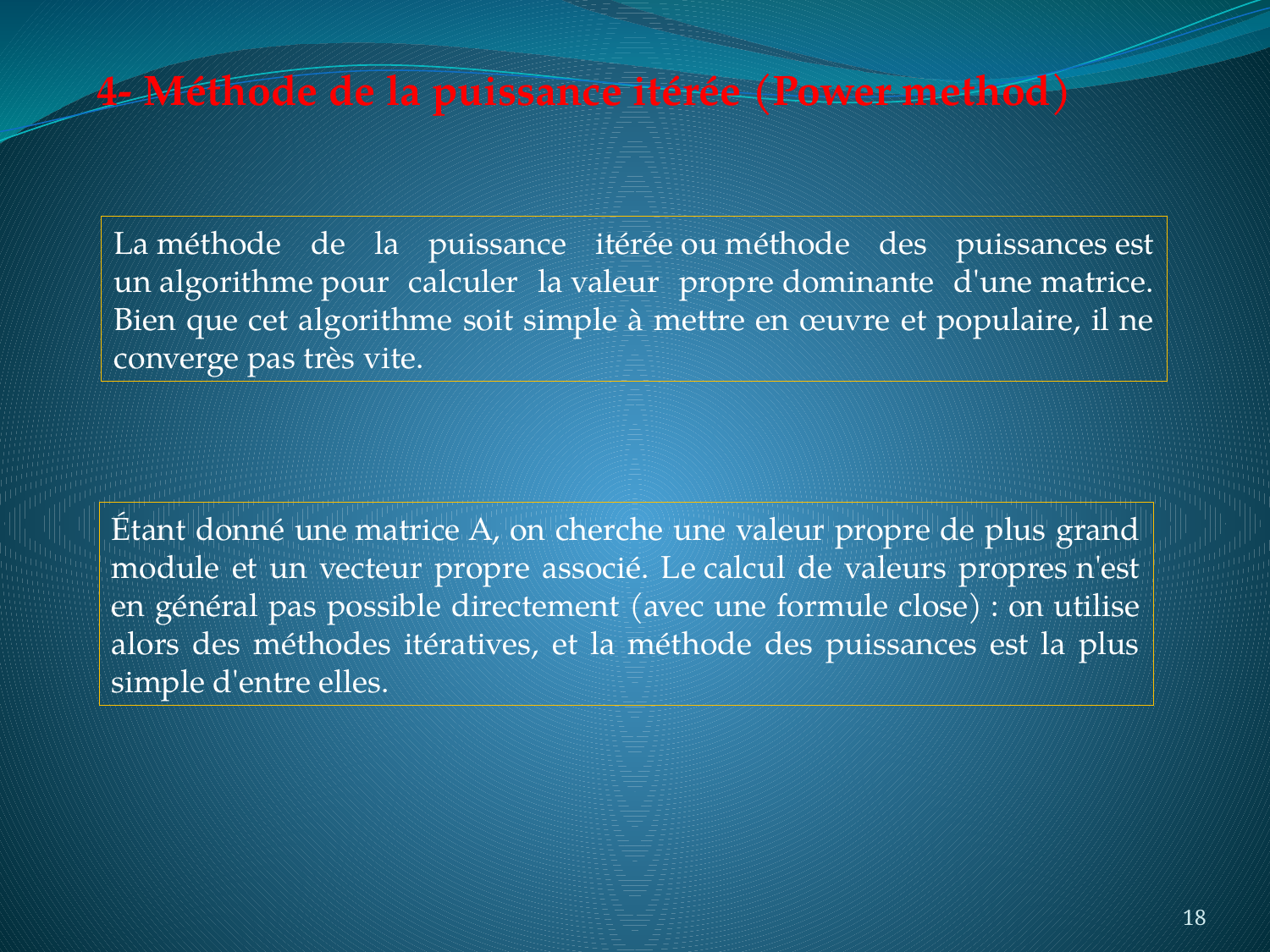

4- Méthode de la puissance itérée (Power method)
La méthode de la puissance itérée ou méthode des puissances est un algorithme pour calculer la valeur propre dominante d'une matrice. Bien que cet algorithme soit simple à mettre en œuvre et populaire, il ne converge pas très vite.
Étant donné une matrice A, on cherche une valeur propre de plus grand module et un vecteur propre associé. Le calcul de valeurs propres n'est en général pas possible directement (avec une formule close) : on utilise alors des méthodes itératives, et la méthode des puissances est la plus simple d'entre elles.
18